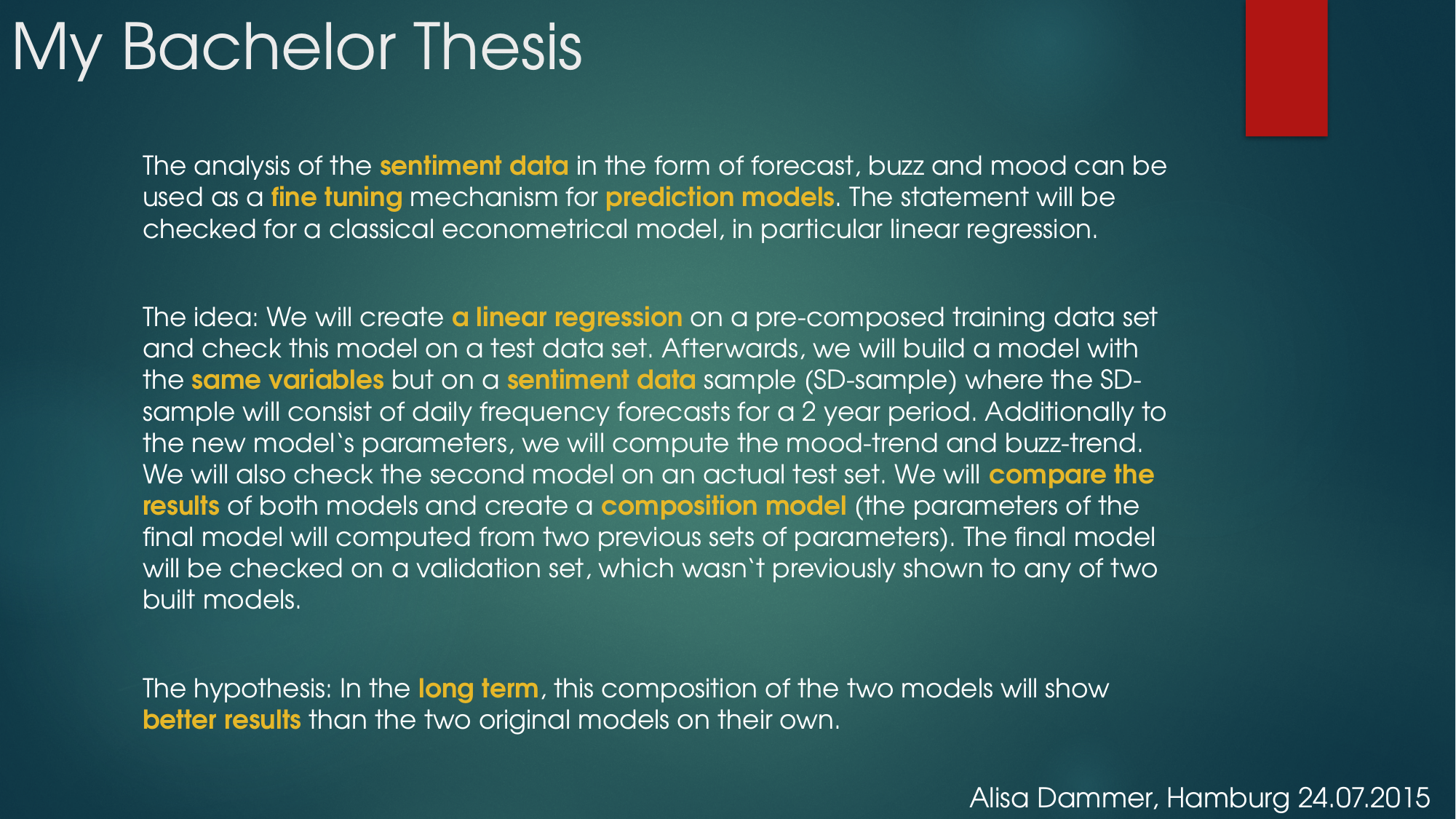

# My Bachelor Thesis
The analysis of the sentiment data in the form of forecast, buzz and mood can be used as a fine tuning mechanism for prediction models. The statement will be checked for a classical econometrical model, in particular linear regression.

The idea: We will create a linear regression on a pre-composed training data set and check this model on a test data set. Afterwards, we will build a model with the same variables but on a sentiment data sample (SD-sample) where the SD-sample will consist of daily frequency forecasts for a 2 year period. Additionally to the new model‘s parameters, we will compute the mood-trend and buzz-trend. We will also check the second model on an actual test set. We will compare the results of both models and create a composition model (the parameters of the final model will computed from two previous sets of parameters). The final model will be checked on a validation set, which wasn‘t previously shown to any of two built models.

The hypothesis: In the long term, this composition of the two models will show better results than the two original models on their own.
Alisa Dammer, Hamburg 24.07.2015